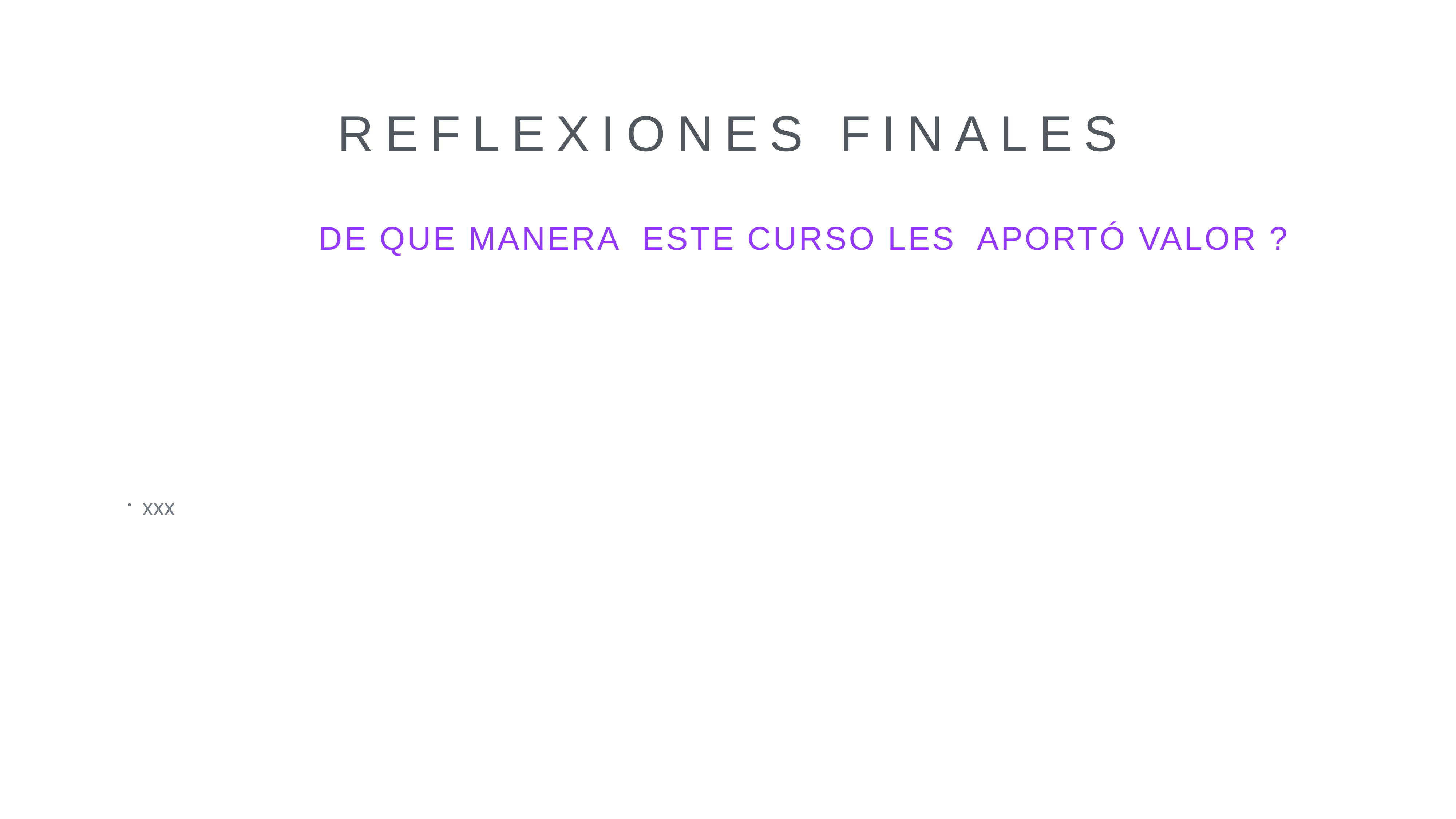

# REFLEXIONES FINALES

DE QUE MANERA  ESTE CURSO LES  APORTÓ VALOR ?

xxx